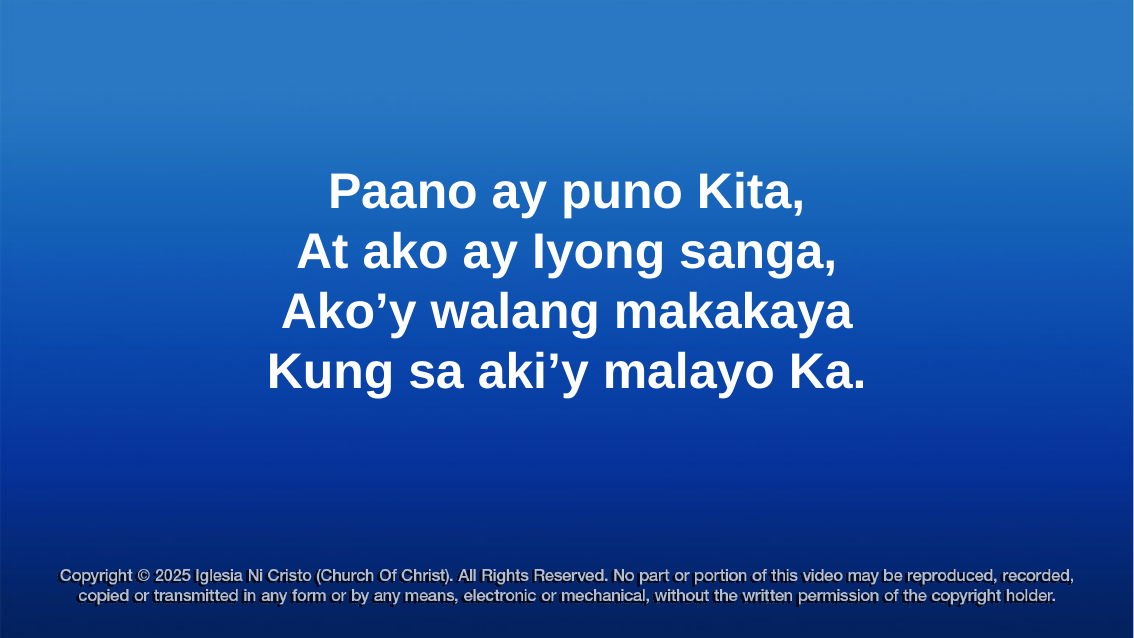

Paano ay puno Kita,
At ako ay Iyong sanga,
Ako’y walang makakaya
Kung sa aki’y malayo Ka.